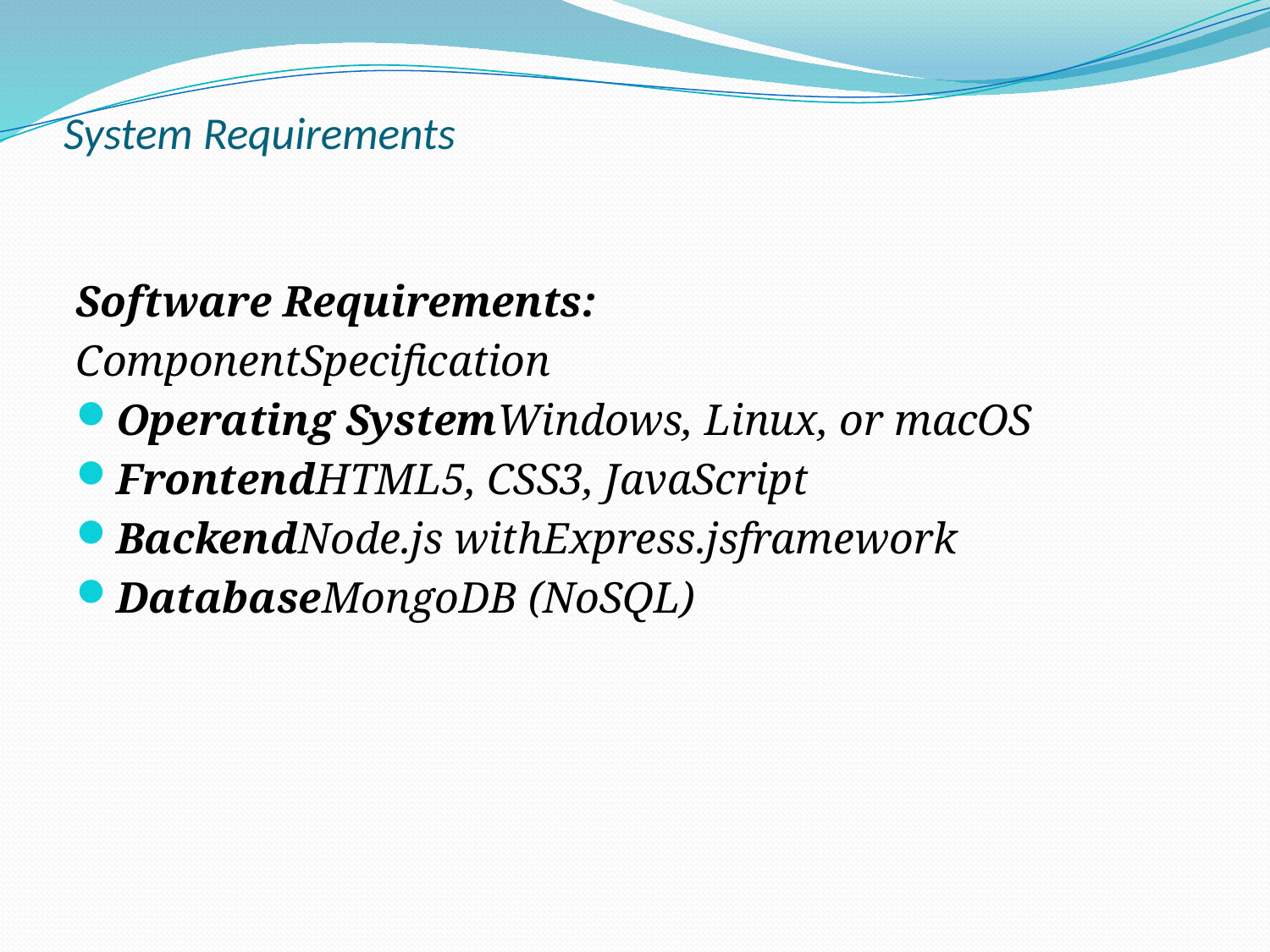

# System Requirements
Software Requirements:
ComponentSpecification
Operating SystemWindows, Linux, or macOS
FrontendHTML5, CSS3, JavaScript
BackendNode.js withExpress.jsframework
DatabaseMongoDB (NoSQL)